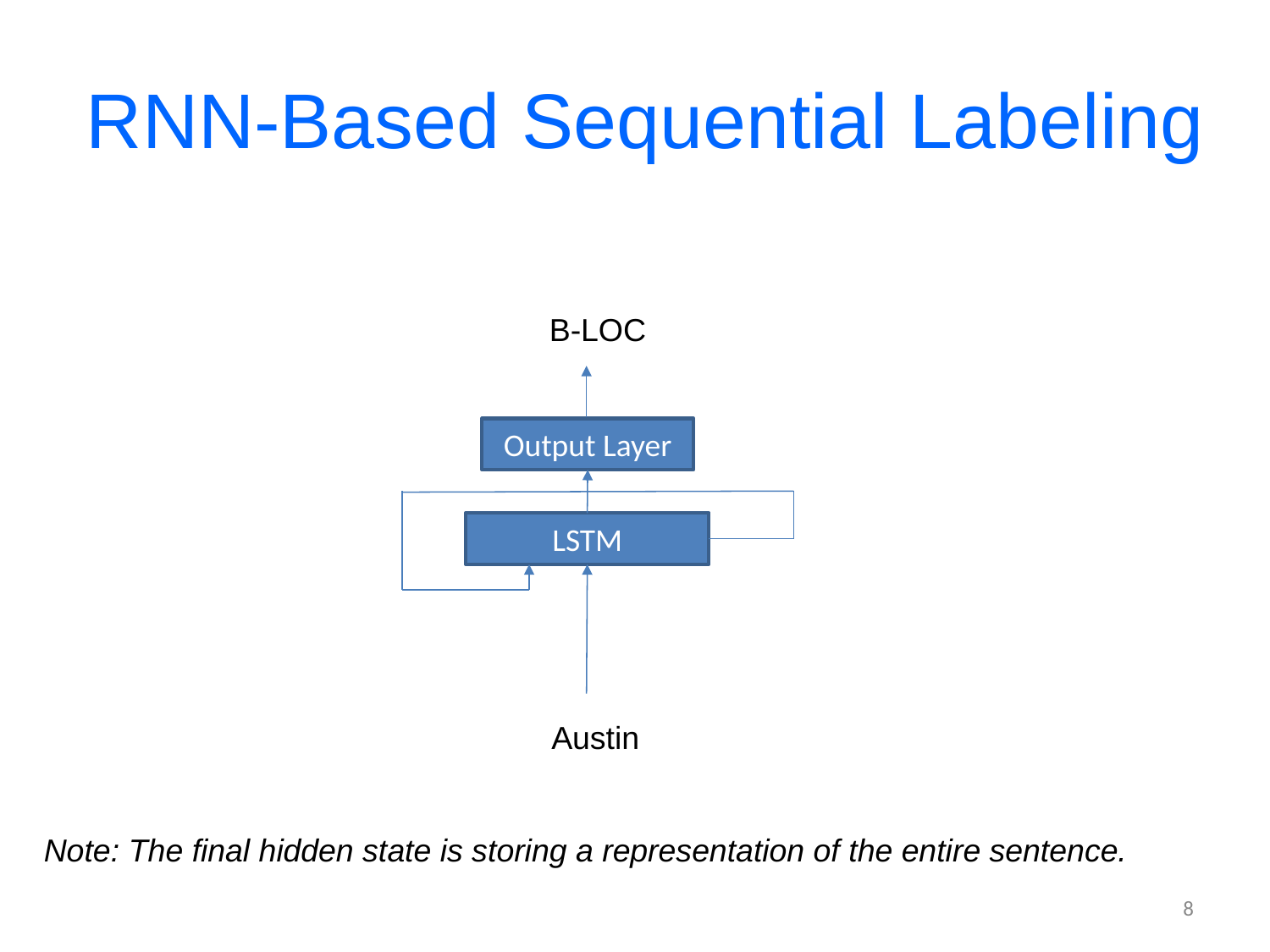

# RNN-Based Sequential Labeling
B-LOC
Output Layer
LSTM
  Austin
Note: The final hidden state is storing a representation of the entire sentence.
8